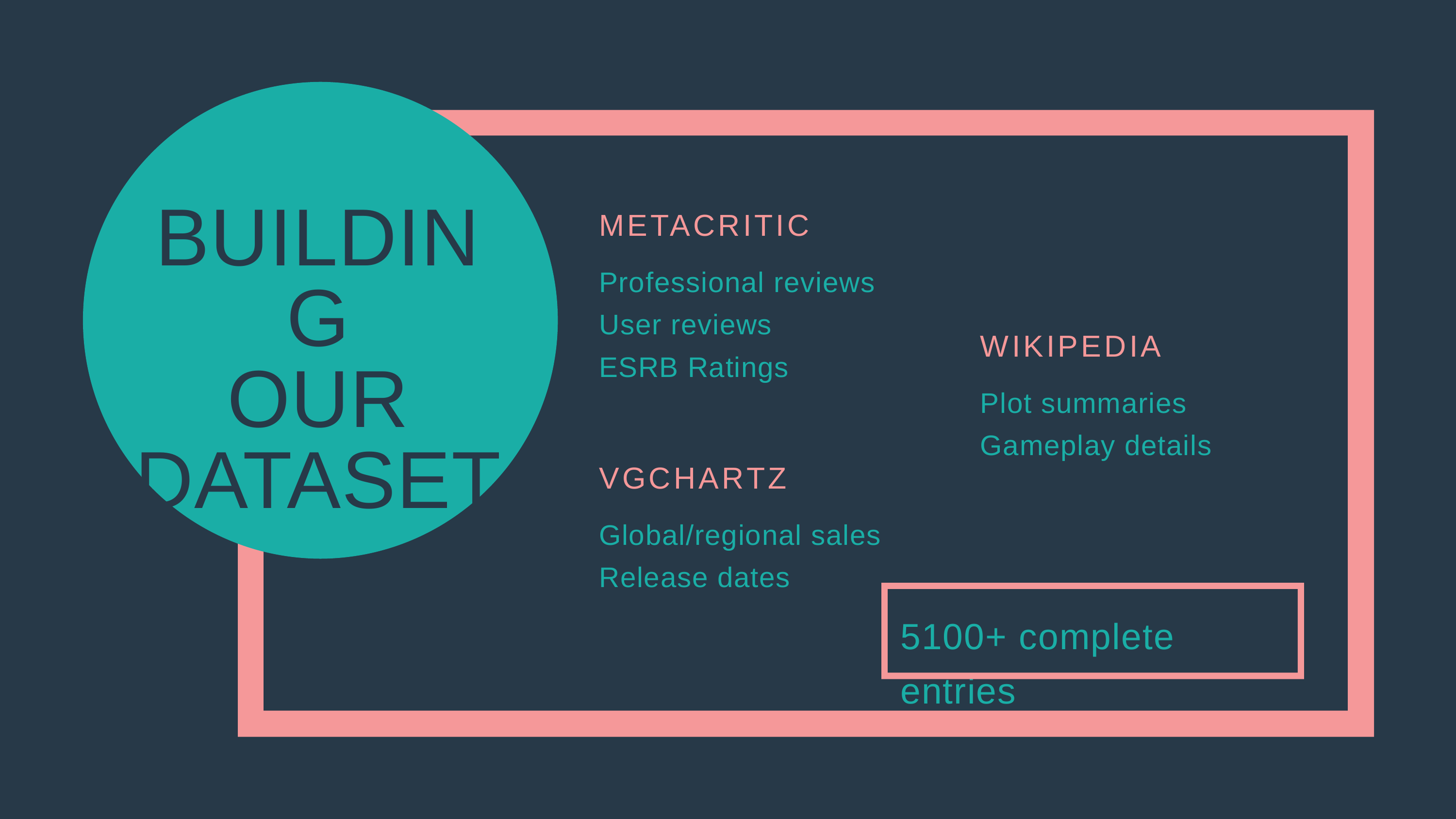

BUILDING
OUR
DATASET

METACRITIC
Professional reviews
User reviews
ESRB Ratings
WIKIPEDIA
Plot summaries
Gameplay details
VGCHARTZ
Global/regional sales
Release dates

5100+ complete entries